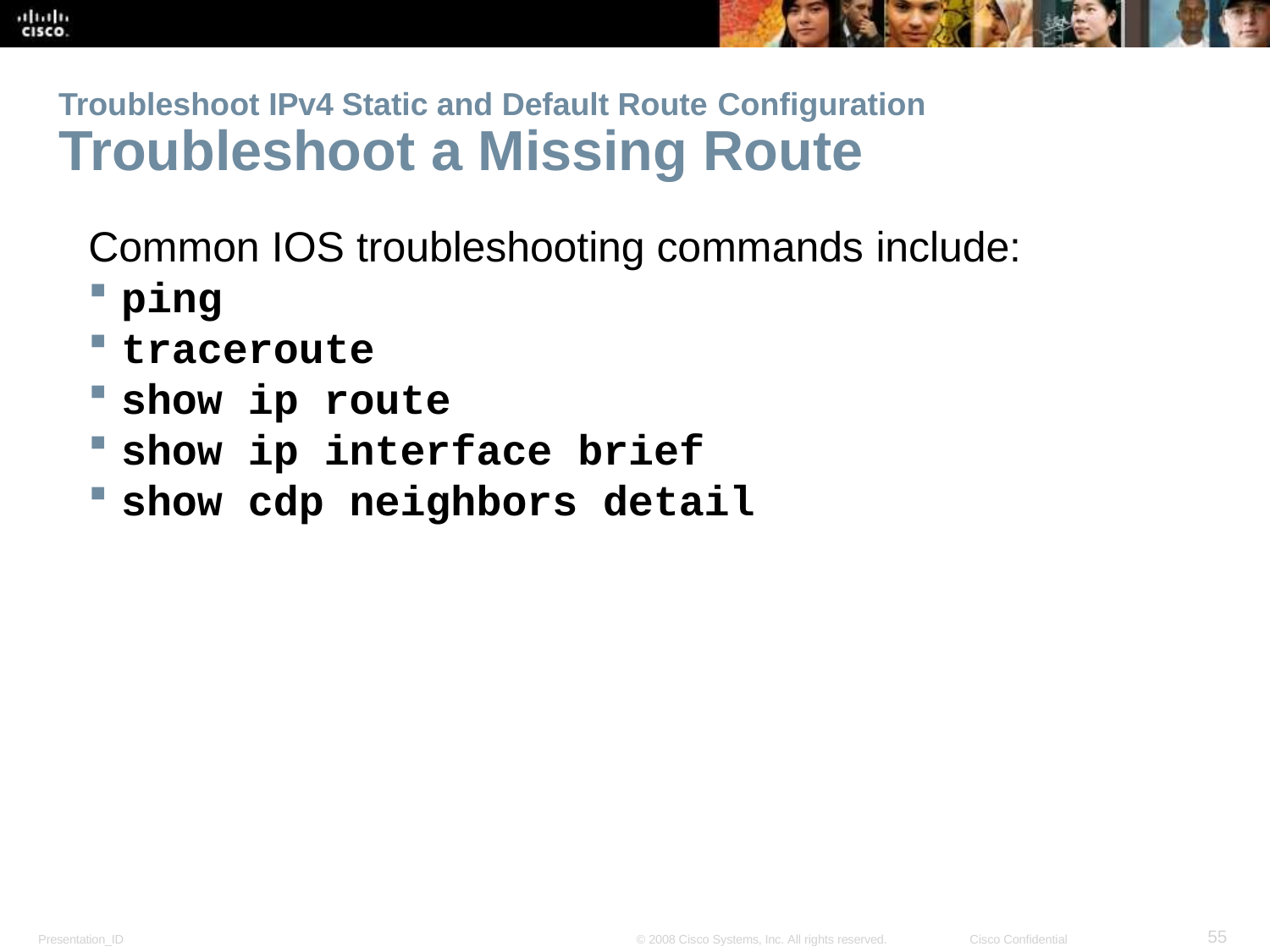

Troubleshoot IPv4 Static and Default Route Configuration
Troubleshoot a Missing Route
Common IOS troubleshooting commands include:
ping
traceroute
show ip route
show ip interface brief
show cdp neighbors detail
55
Presentation_ID
© 2008 Cisco Systems, Inc. All rights reserved.
Cisco Confidential